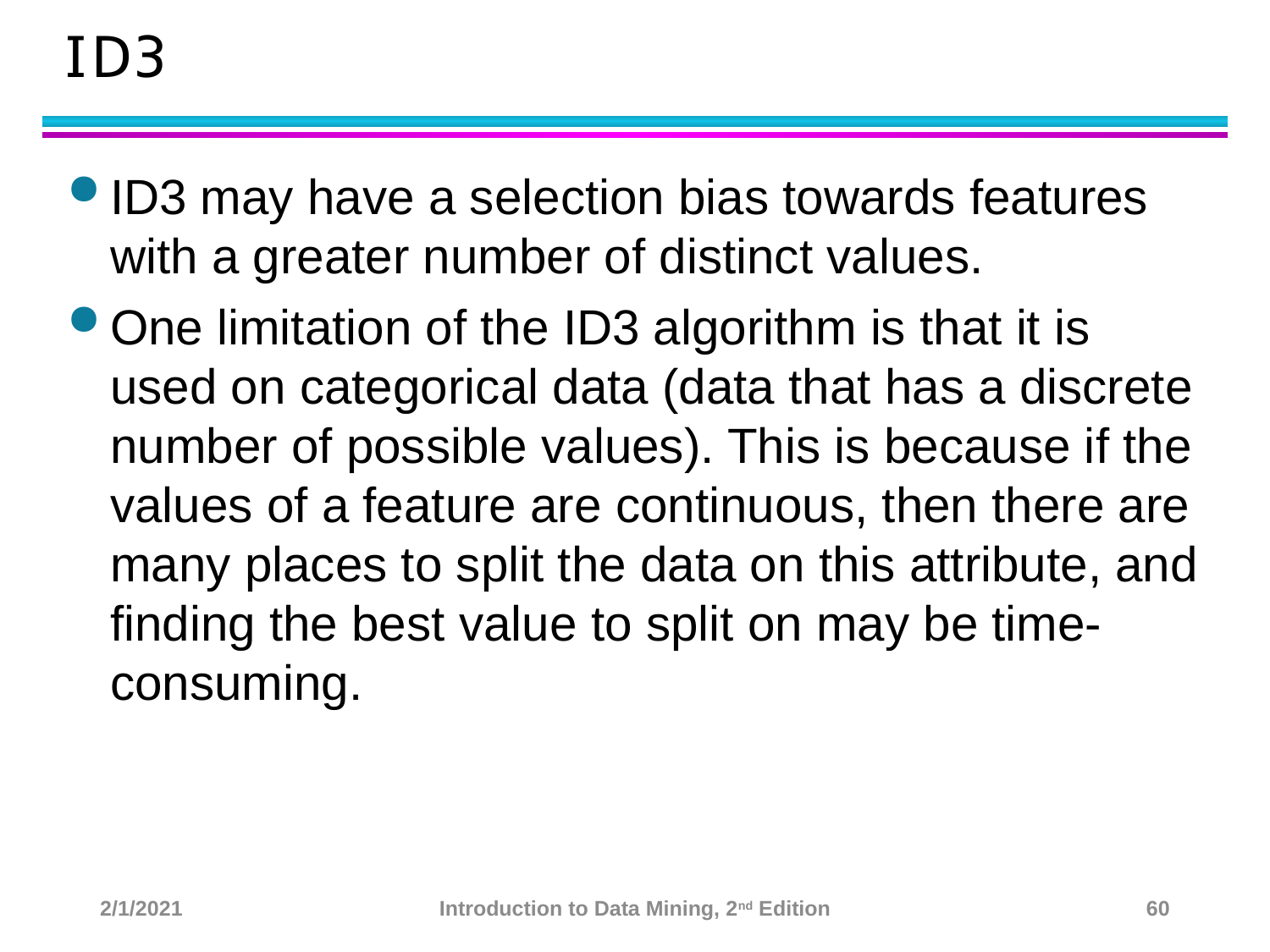

# ID3
ID3 may have a selection bias towards features with a greater number of distinct values.
One limitation of the ID3 algorithm is that it is used on categorical data (data that has a discrete number of possible values). This is because if the values of a feature are continuous, then there are many places to split the data on this attribute, and finding the best value to split on may be time-consuming.

2/1/2021
Introduction to Data Mining, 2nd Edition
60